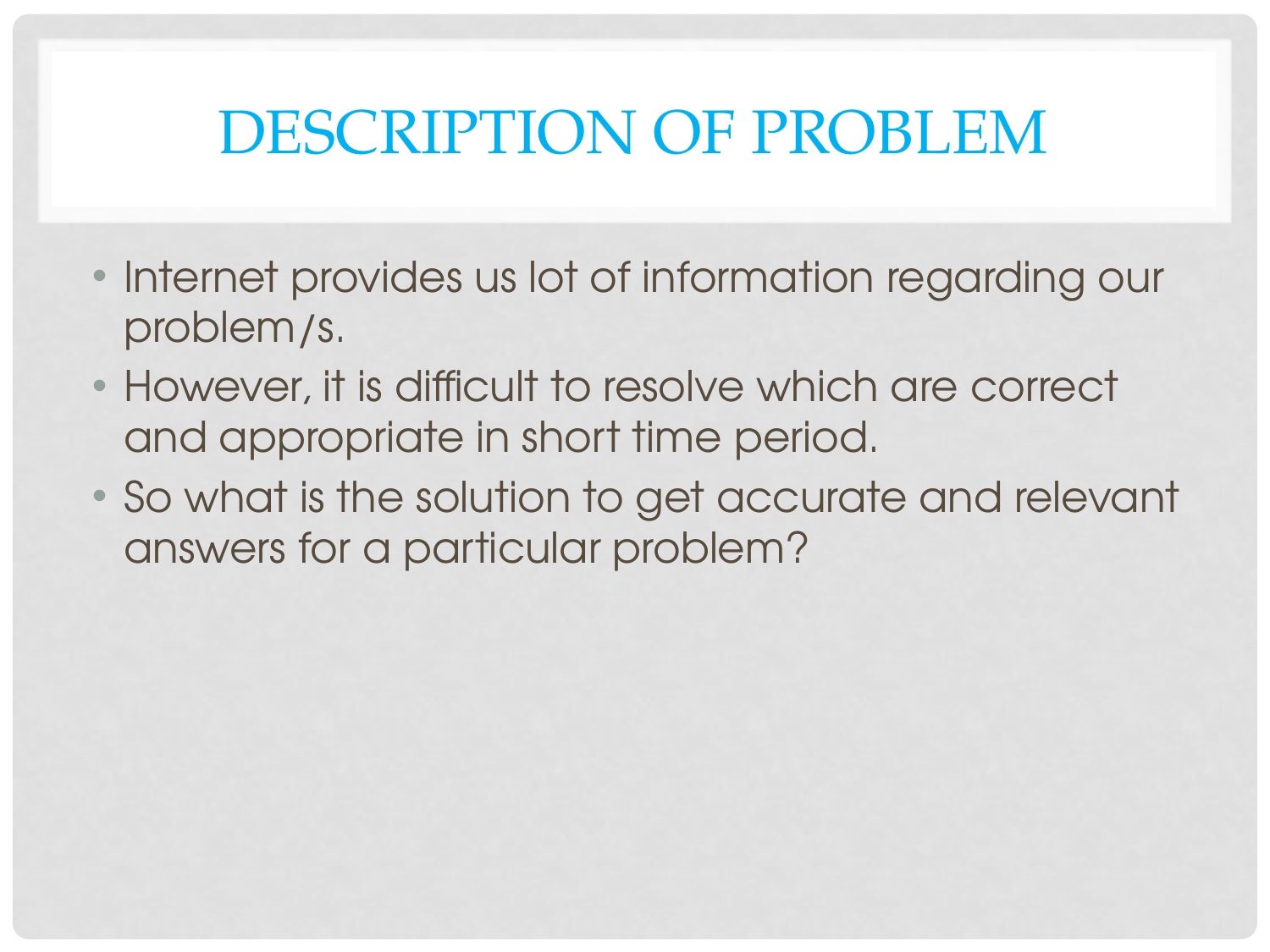

# Description Of Problem
Internet provides us lot of information regarding our problem/s.
However, it is difficult to resolve which are correct and appropriate in short time period.
So what is the solution to get accurate and relevant answers for a particular problem?